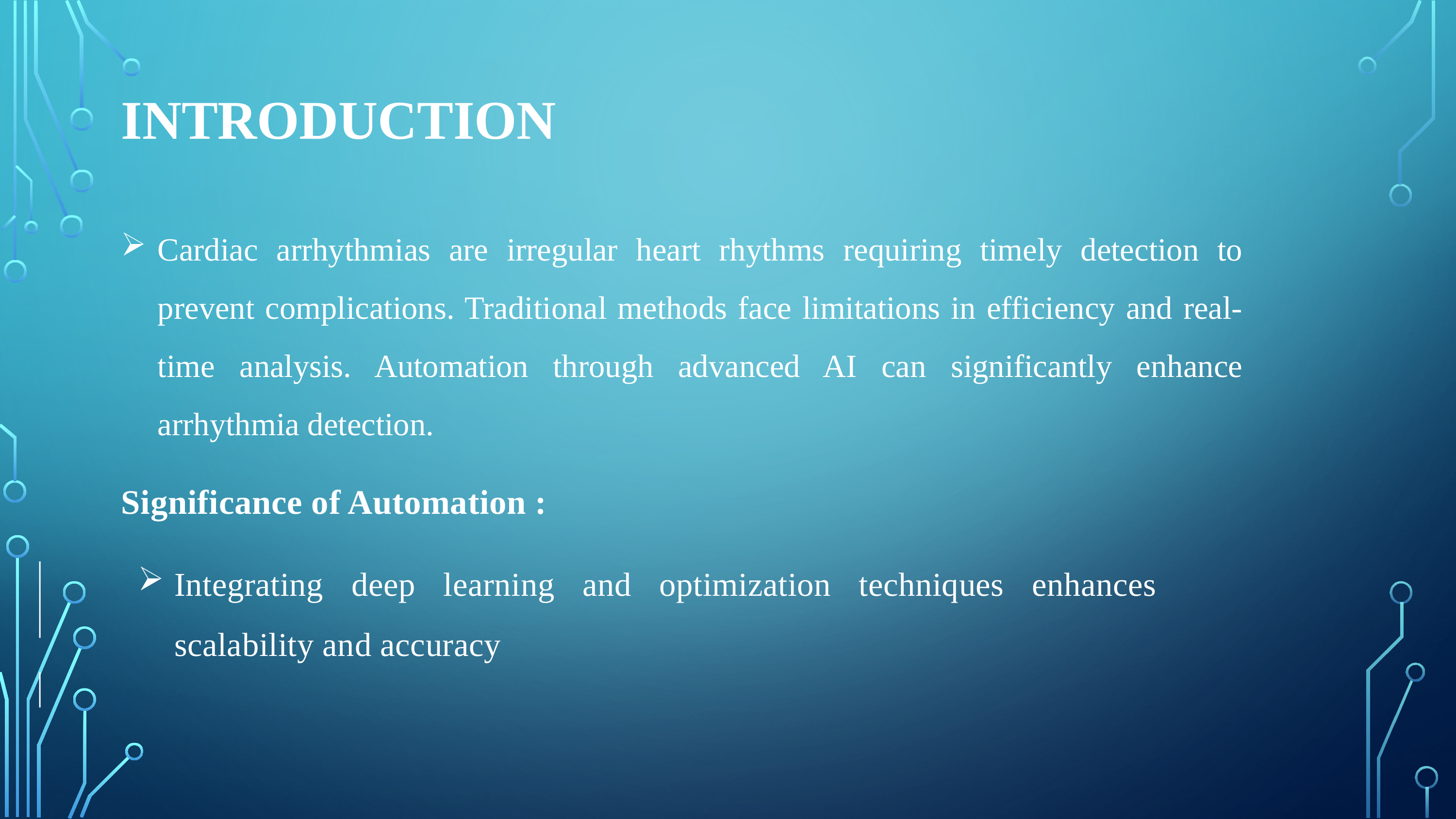

INTRODUCTION
Cardiac arrhythmias are irregular heart rhythms requiring timely detection to prevent complications. Traditional methods face limitations in efficiency and real-time analysis. Automation through advanced AI can significantly enhance arrhythmia detection.
Significance of Automation :
Integrating deep learning and optimization techniques enhances scalability and accuracy